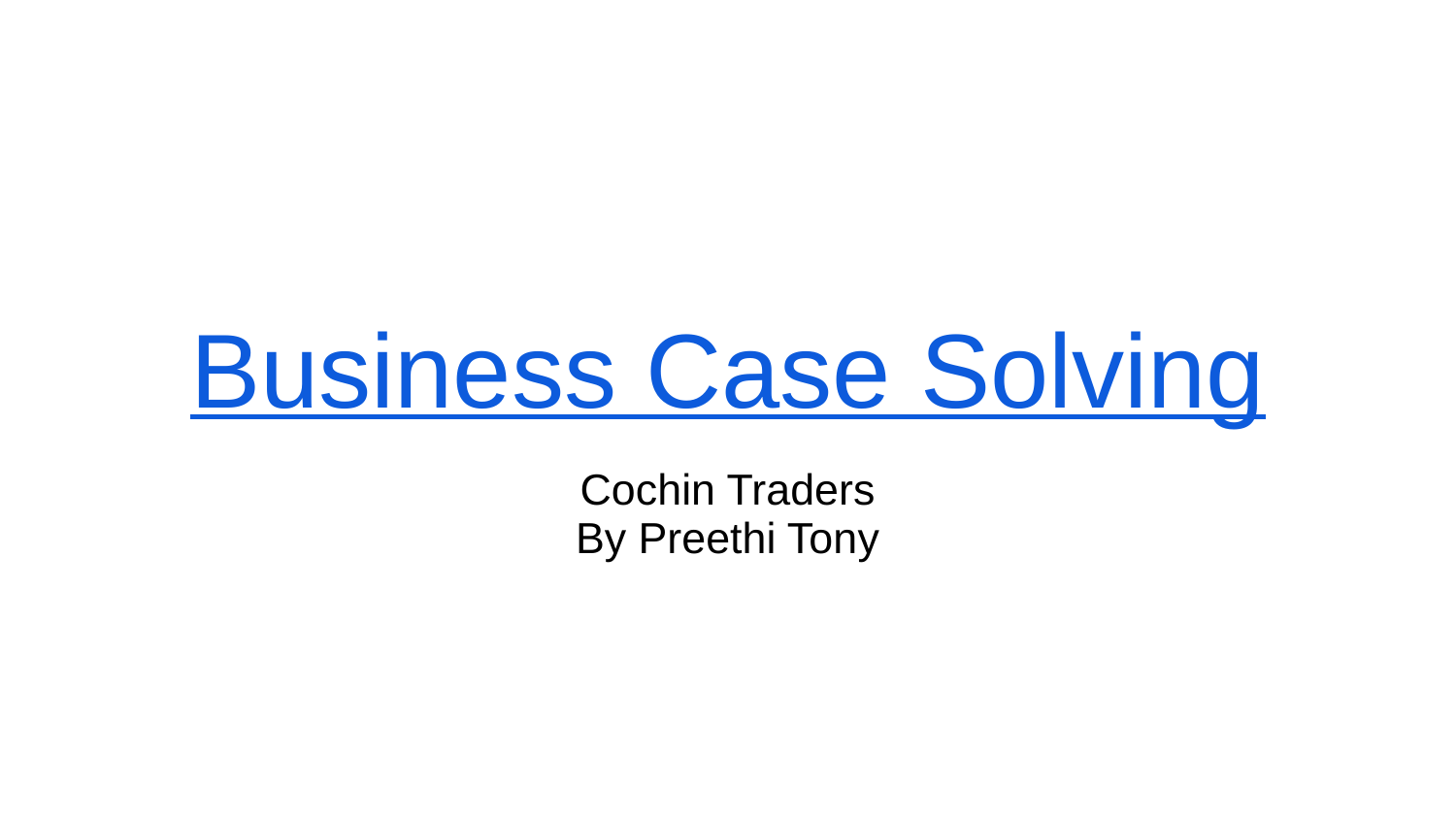

# Business Case Solving
Cochin Traders
By Preethi Tony